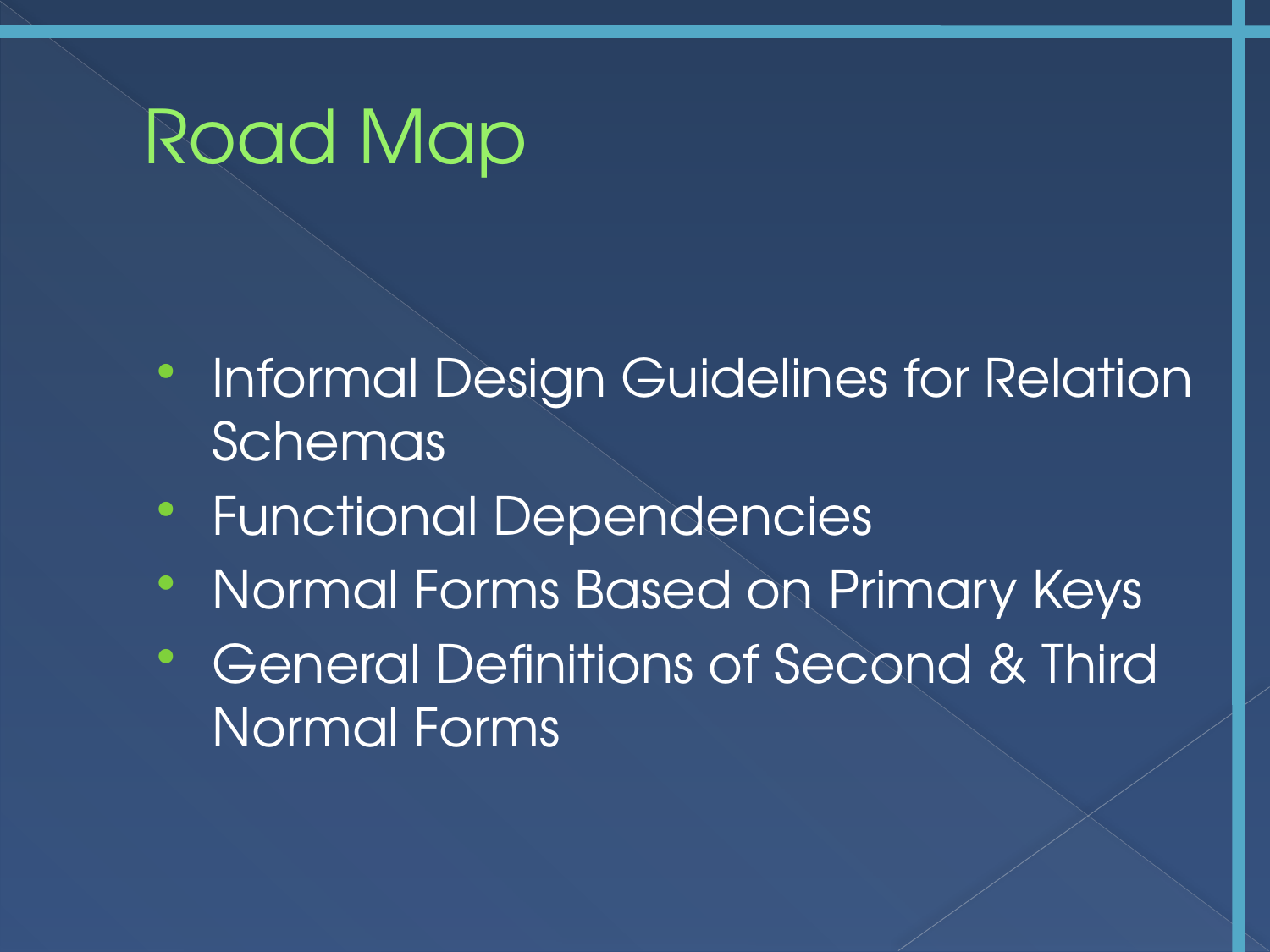

# Road Map

Informal Design Guidelines for Relation Schemas
Functional Dependencies
Normal Forms Based on Primary Keys
General Definitions of Second & Third Normal Forms